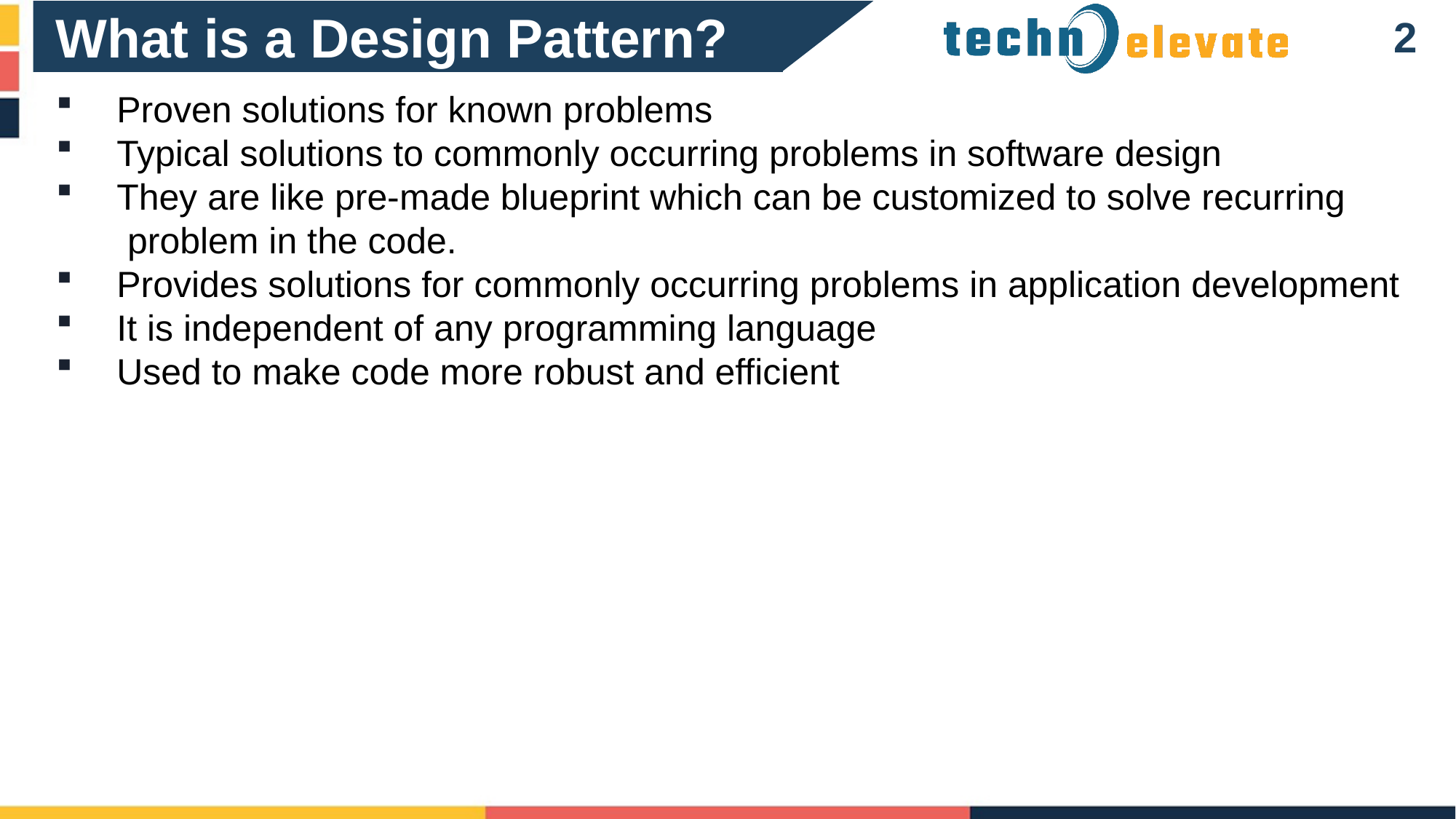

What is a Design Pattern?
2
Proven solutions for known problems
Typical solutions to commonly occurring problems in software design
They are like pre-made blueprint which can be customized to solve recurring
       problem in the code.
Provides solutions for commonly occurring problems in application development
It is independent of any programming language
Used to make code more robust and efficient